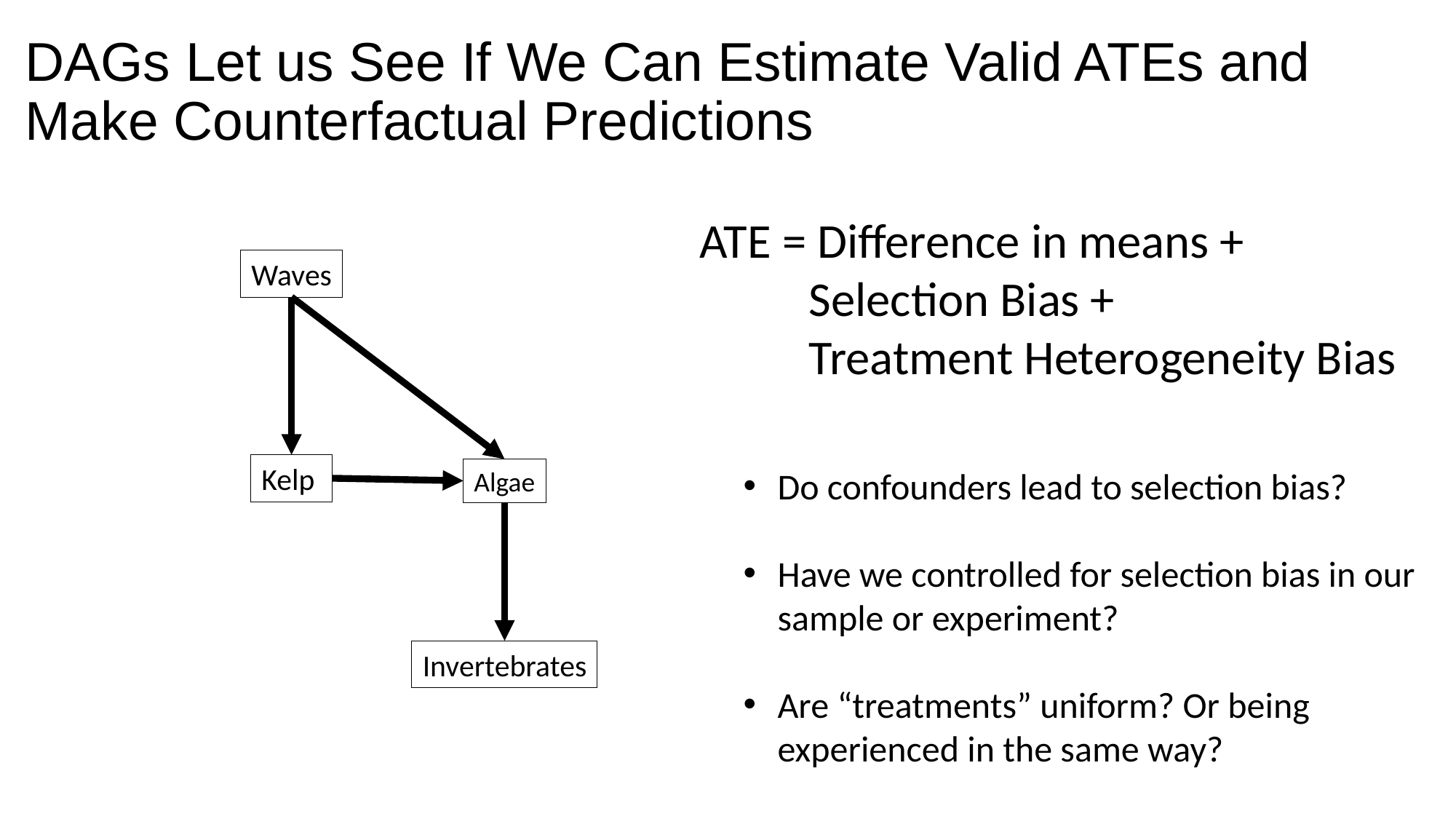

# DAGs Let us See If We Can Estimate Valid ATEs and Make Counterfactual Predictions
ATE = Difference in means +
	Selection Bias +
	Treatment Heterogeneity Bias
Waves
Kelp
Do confounders lead to selection bias?

Have we controlled for selection bias in our sample or experiment?

Are “treatments” uniform? Or being experienced in the same way?
Algae
Invertebrates